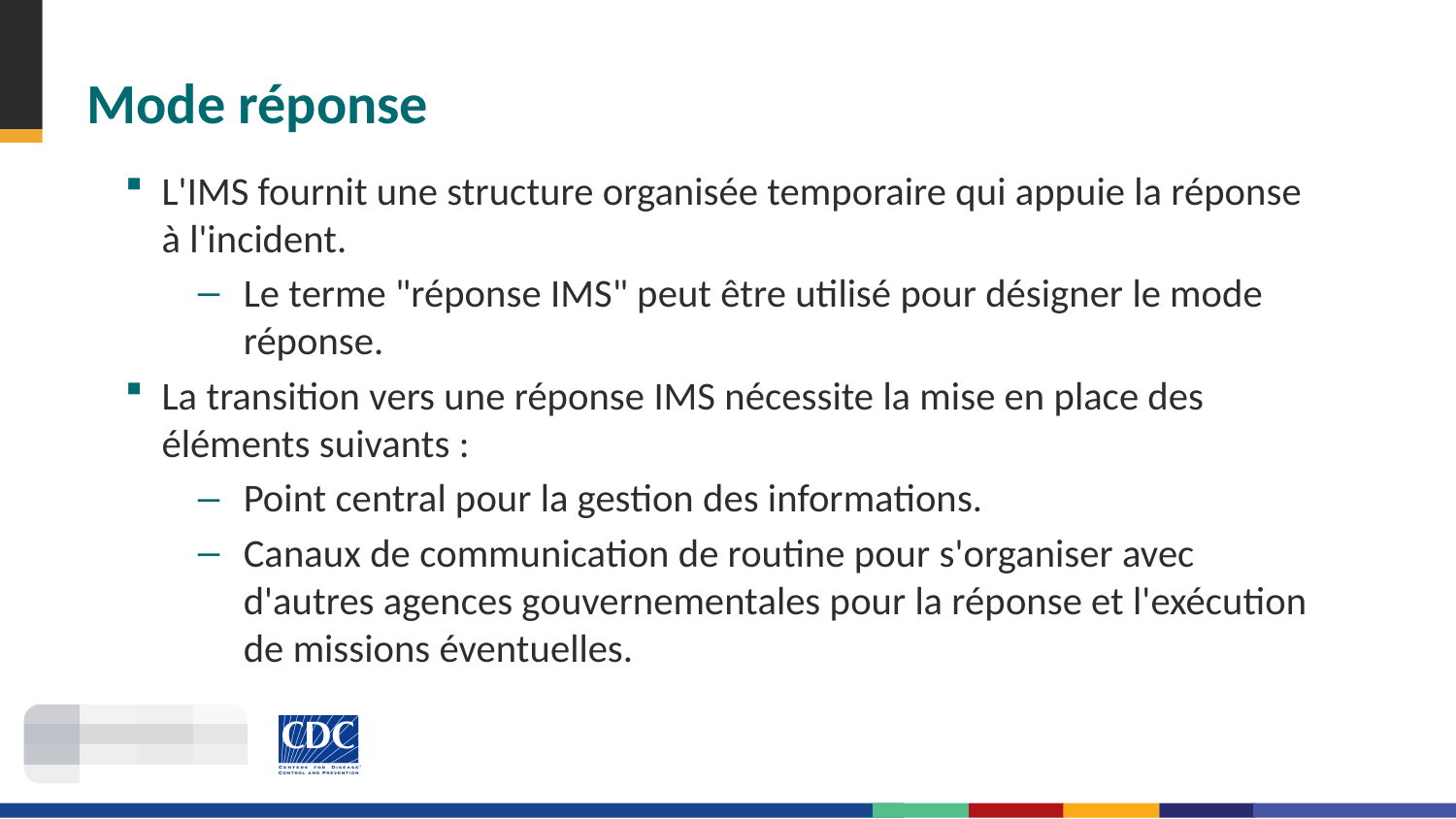

# Mode réponse
L'IMS fournit une structure organisée temporaire qui appuie la réponse à l'incident.
Le terme "réponse IMS" peut être utilisé pour désigner le mode réponse.
La transition vers une réponse IMS nécessite la mise en place des éléments suivants :
Point central pour la gestion des informations.
Canaux de communication de routine pour s'organiser avec d'autres agences gouvernementales pour la réponse et l'exécution de missions éventuelles.